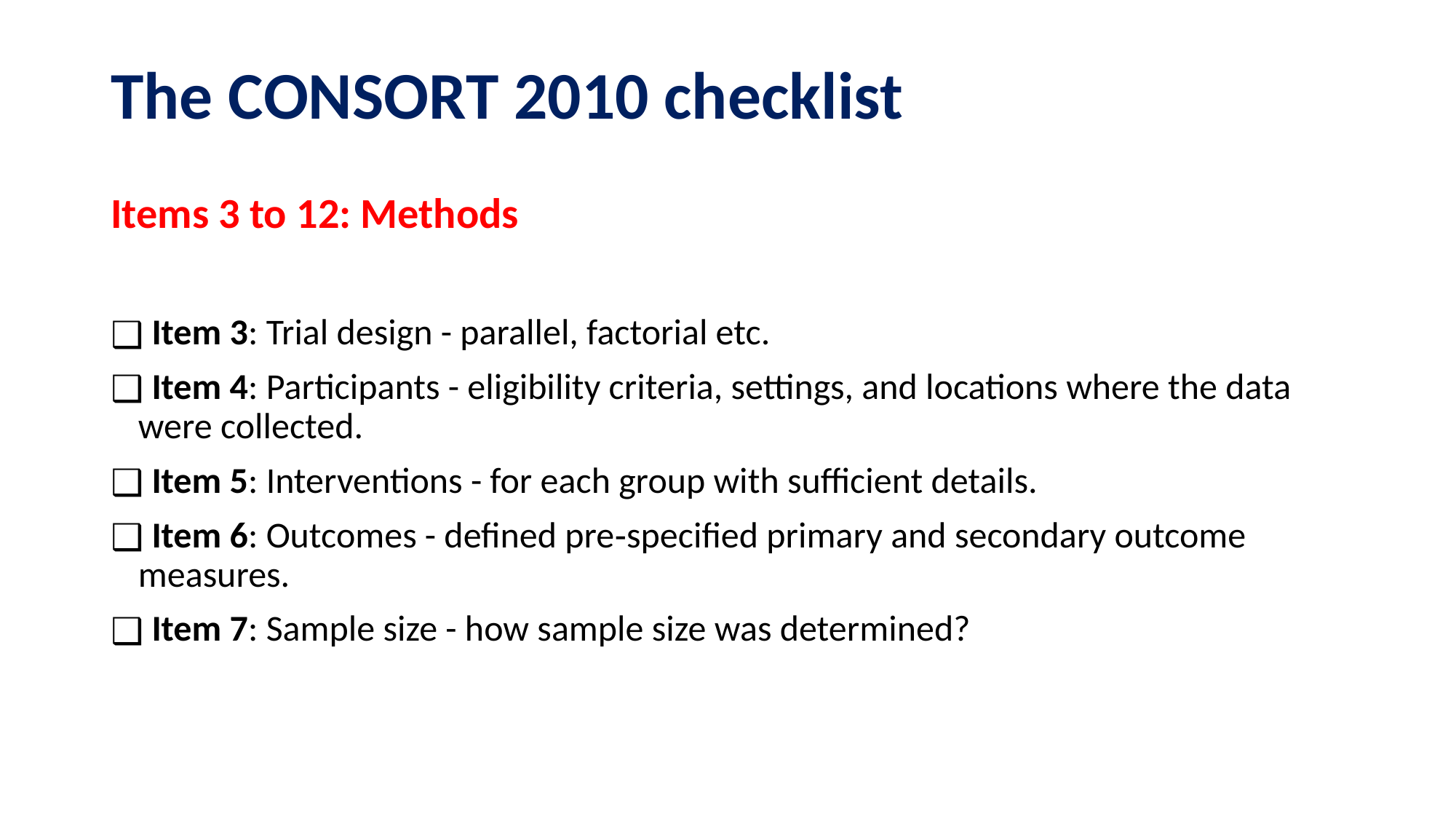

# The CONSORT 2010 checklist
Items 3 to 12: Methods

 Item 3: Trial design - parallel, factorial etc.
 Item 4: Participants - eligibility criteria, settings, and locations where the data were collected.
 Item 5: Interventions - for each group with sufficient details.
 Item 6: Outcomes - defined pre‑specified primary and secondary outcome measures.
 Item 7: Sample size - how sample size was determined?